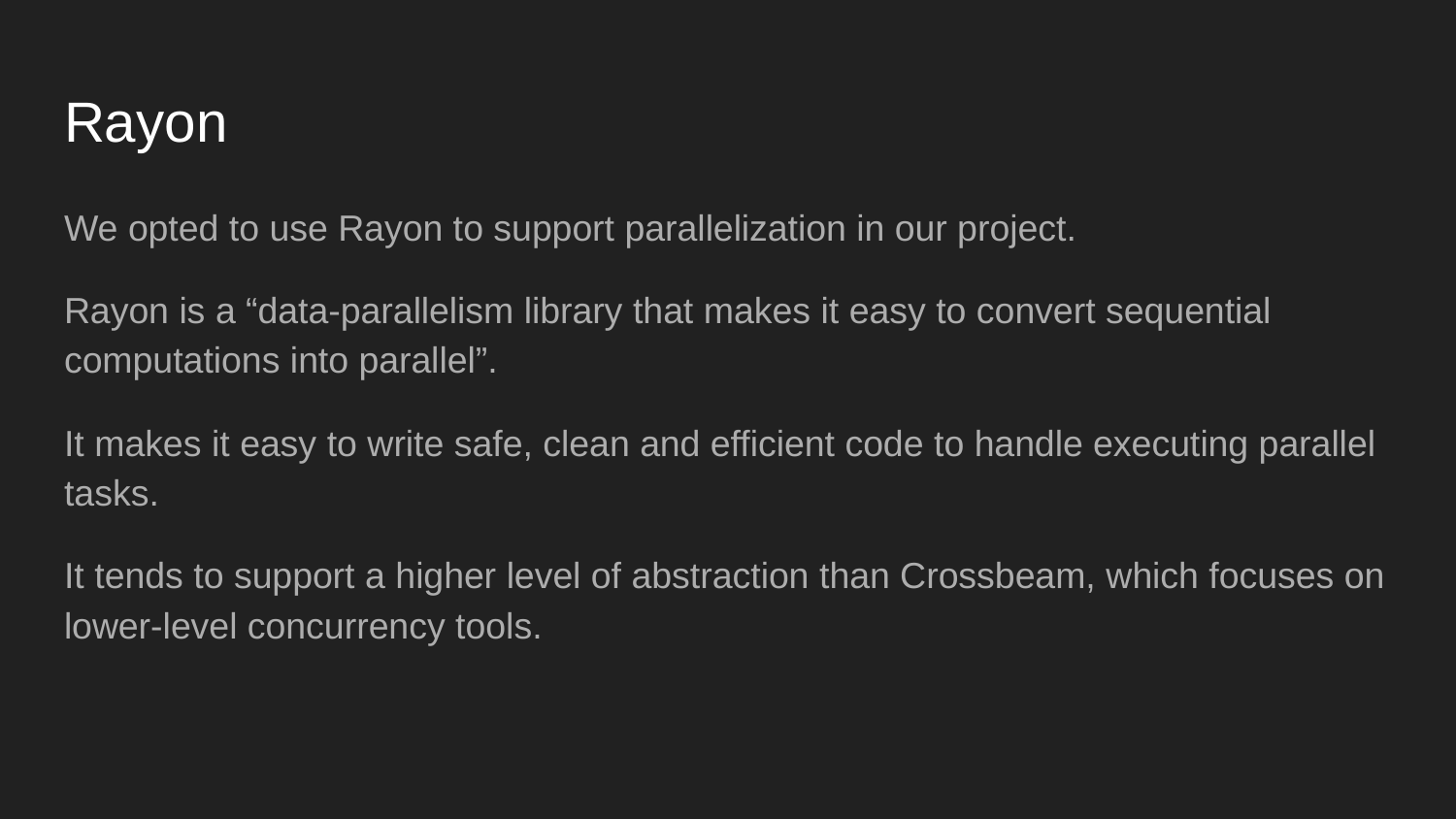

# Rayon
We opted to use Rayon to support parallelization in our project.
Rayon is a “data-parallelism library that makes it easy to convert sequential computations into parallel”.
It makes it easy to write safe, clean and efficient code to handle executing parallel tasks.
It tends to support a higher level of abstraction than Crossbeam, which focuses on lower-level concurrency tools.